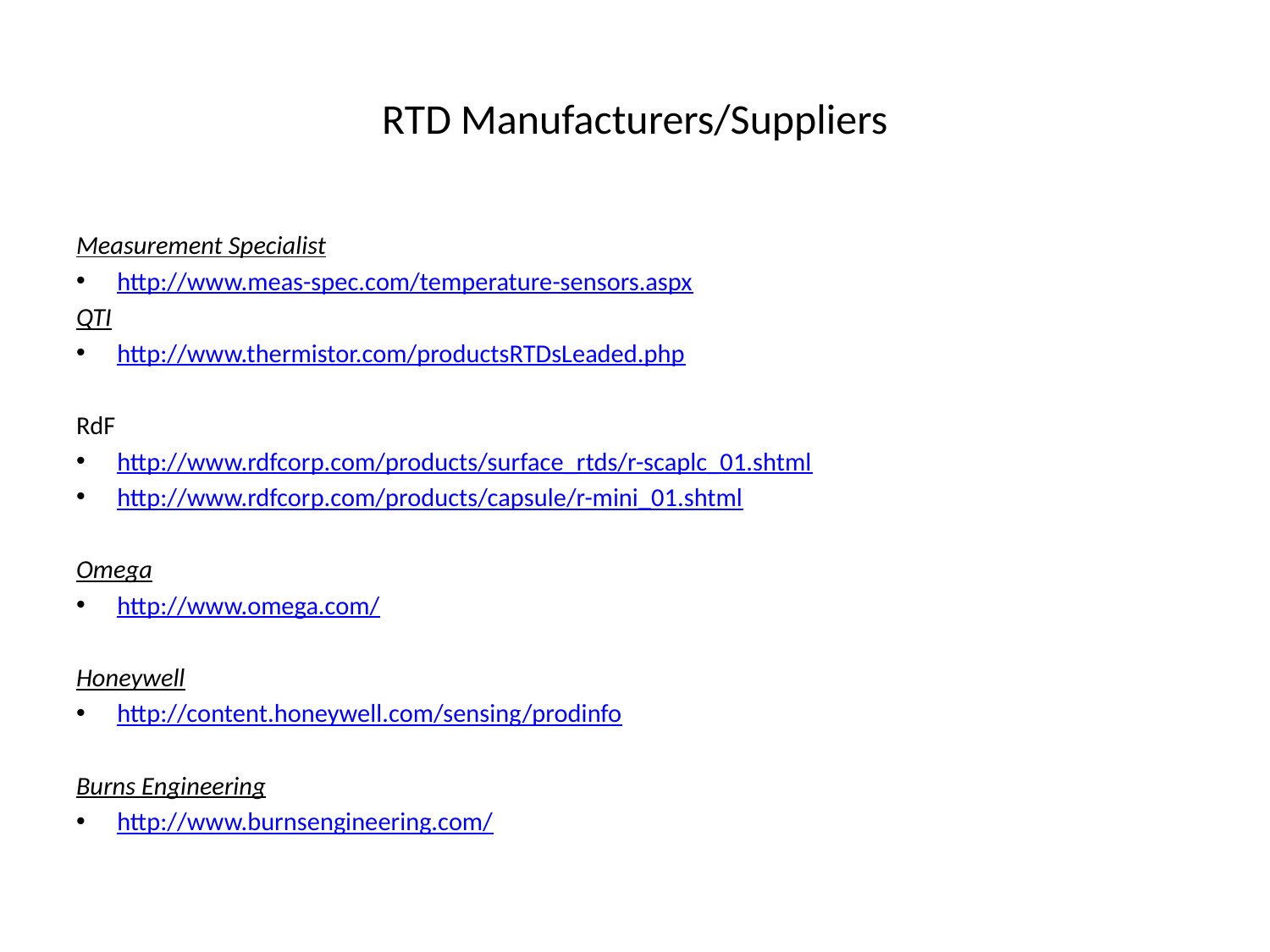

# RTD Manufacturers/Suppliers
Measurement Specialist
http://www.meas-spec.com/temperature-sensors.aspx
QTI
http://www.thermistor.com/productsRTDsLeaded.php

RdF
http://www.rdfcorp.com/products/surface_rtds/r-scaplc_01.shtml
http://www.rdfcorp.com/products/capsule/r-mini_01.shtml

Omega
http://www.omega.com/

Honeywell
http://content.honeywell.com/sensing/prodinfo

Burns Engineering
http://www.burnsengineering.com/